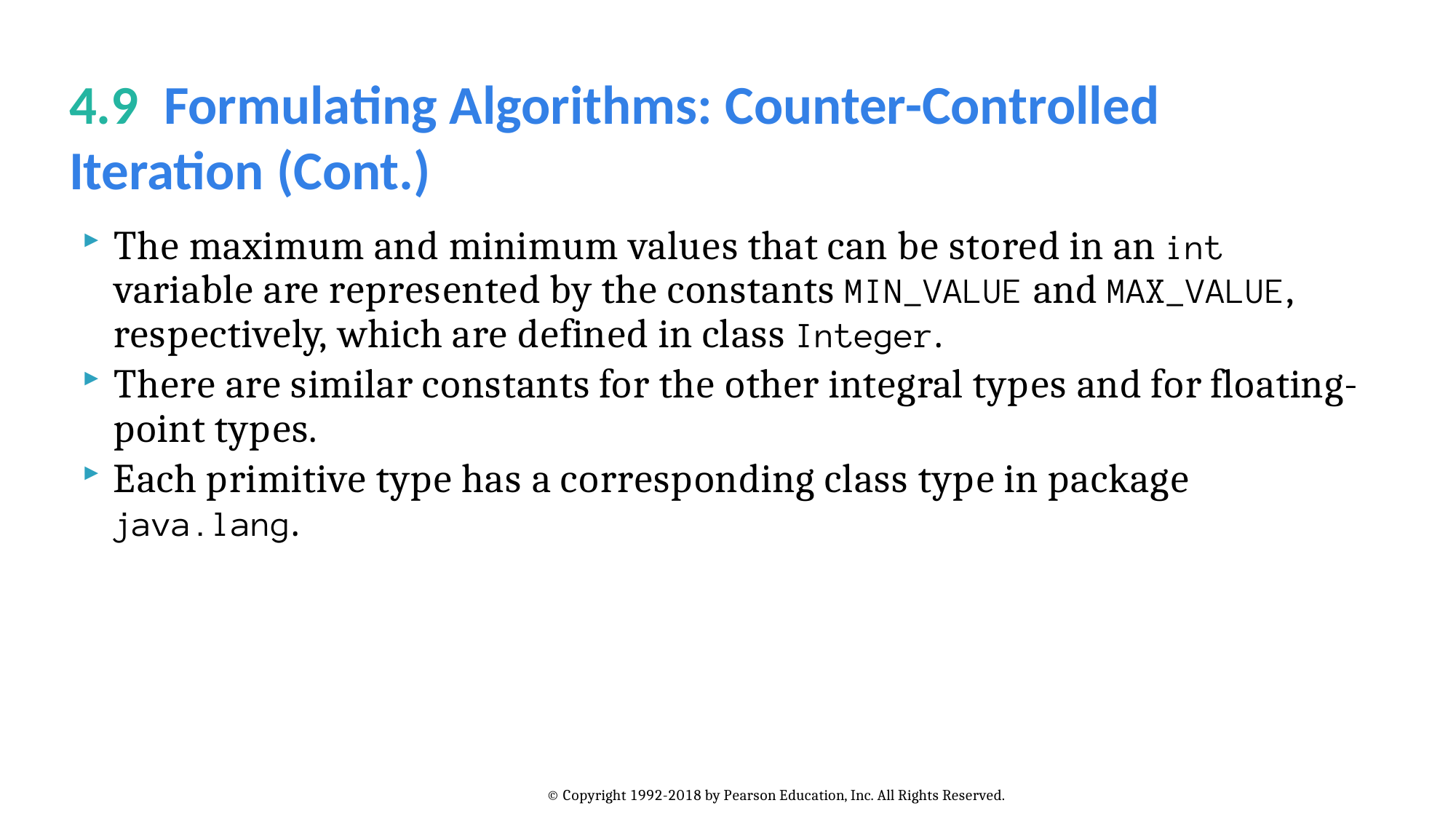

# 4.9  Formulating Algorithms: Counter-Controlled Iteration (Cont.)
The maximum and minimum values that can be stored in an int variable are represented by the constants MIN_VALUE and MAX_VALUE, respectively, which are defined in class Integer.
There are similar constants for the other integral types and for floating-point types.
Each primitive type has a corresponding class type in package java.lang.
© Copyright 1992-2018 by Pearson Education, Inc. All Rights Reserved.